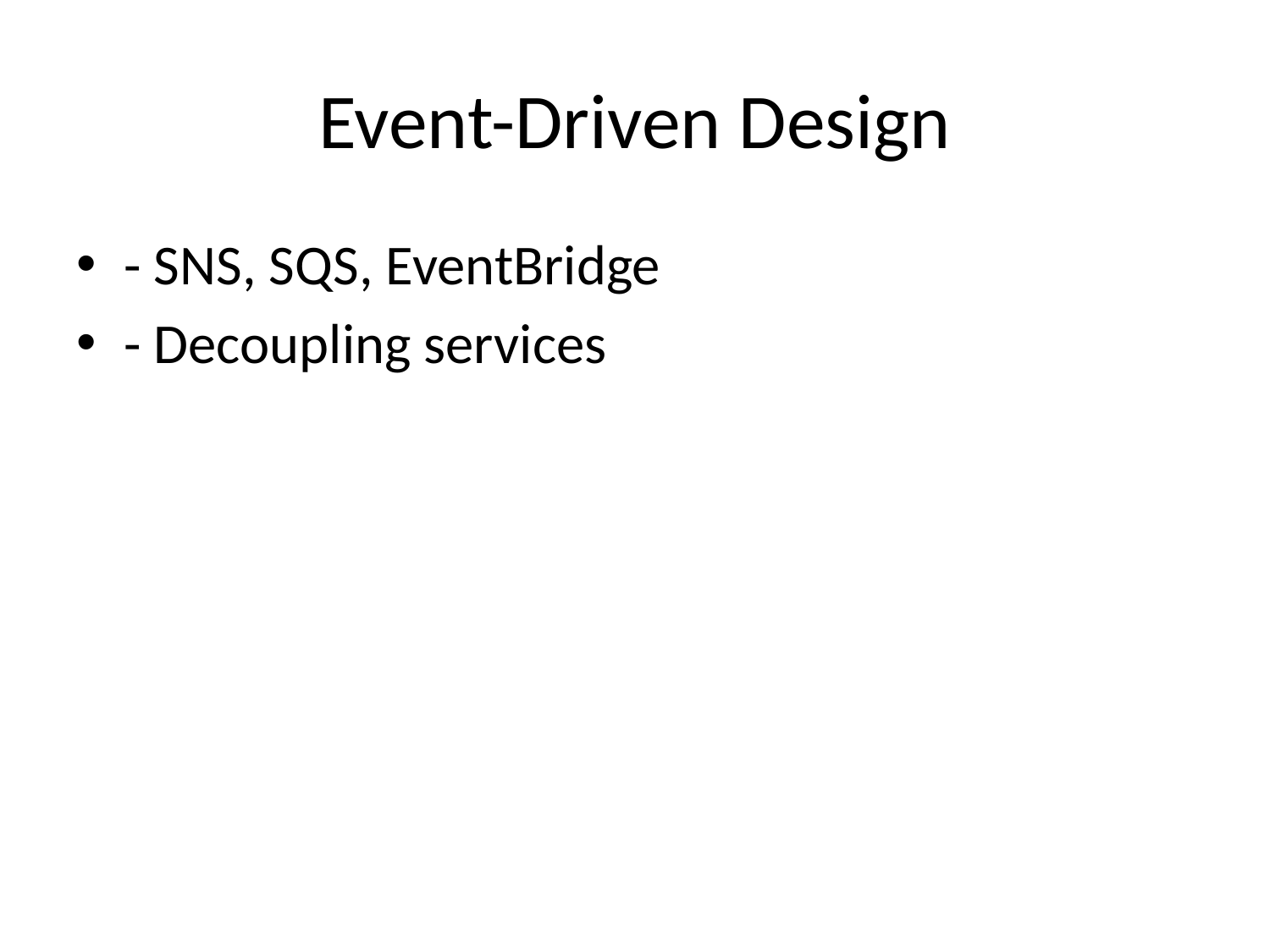

# Event-Driven Design
- SNS, SQS, EventBridge
- Decoupling services